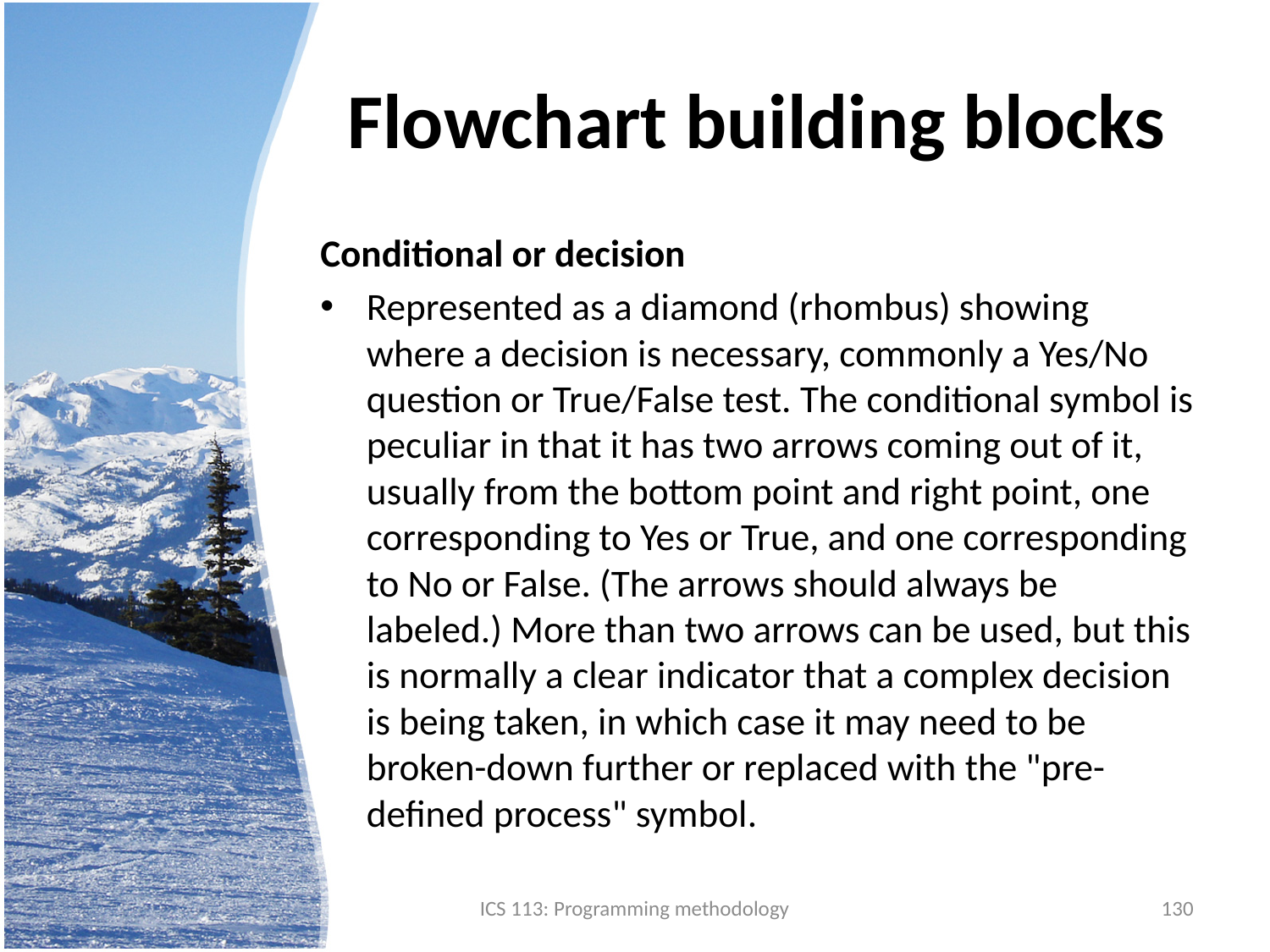

# Flowchart building blocks
Conditional or decision
Represented as a diamond (rhombus) showing where a decision is necessary, commonly a Yes/No question or True/False test. The conditional symbol is peculiar in that it has two arrows coming out of it, usually from the bottom point and right point, one corresponding to Yes or True, and one corresponding to No or False. (The arrows should always be labeled.) More than two arrows can be used, but this is normally a clear indicator that a complex decision is being taken, in which case it may need to be broken-down further or replaced with the "pre-defined process" symbol.

ICS 113: Programming methodology
130